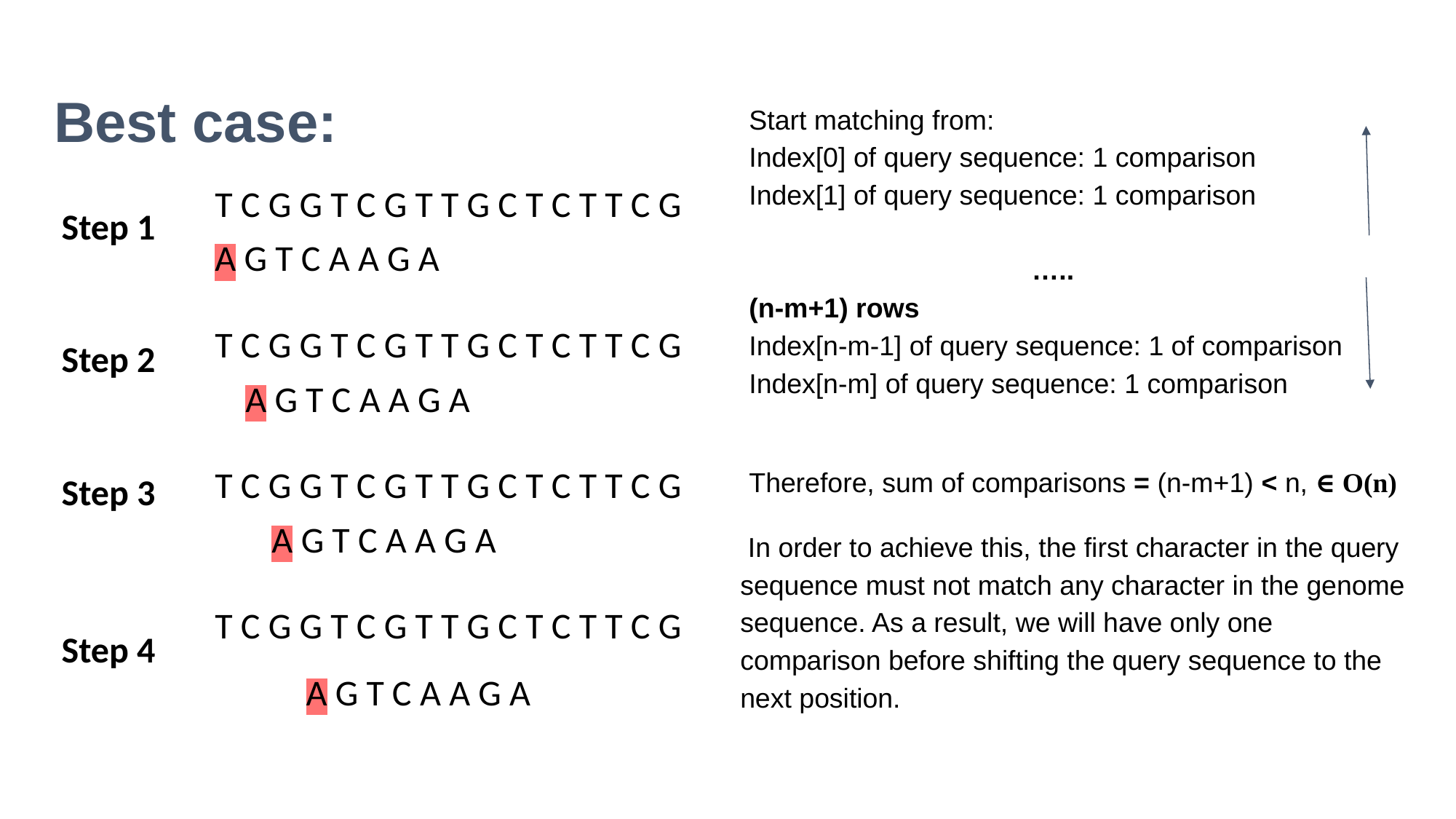

Best case:
Start matching from:
Index[0] of query sequence: 1 comparison
Index[1] of query sequence: 1 comparison
                                     …..                                           (n-m+1) rows
Index[n-m-1] of query sequence: 1 of comparison
Index[n-m] of query sequence: 1 comparison
Therefore, sum of comparisons = (n-m+1) < n, ∈ O(n)
T C G G T C G T T G C T C T T C G
Step 1
A G T C A A G A
T C G G T C G T T G C T C T T C G

Step 2
A G T C A A G A

T C G G T C G T T G C T C T T C G

Step 3
A G T C A A G A

 In order to achieve this, the first character in the query sequence must not match any character in the genome sequence. As a result, we will have only one comparison before shifting the query sequence to the next position.
T C G G T C G T T G C T C T T C G

Step 4
A G T C A A G A